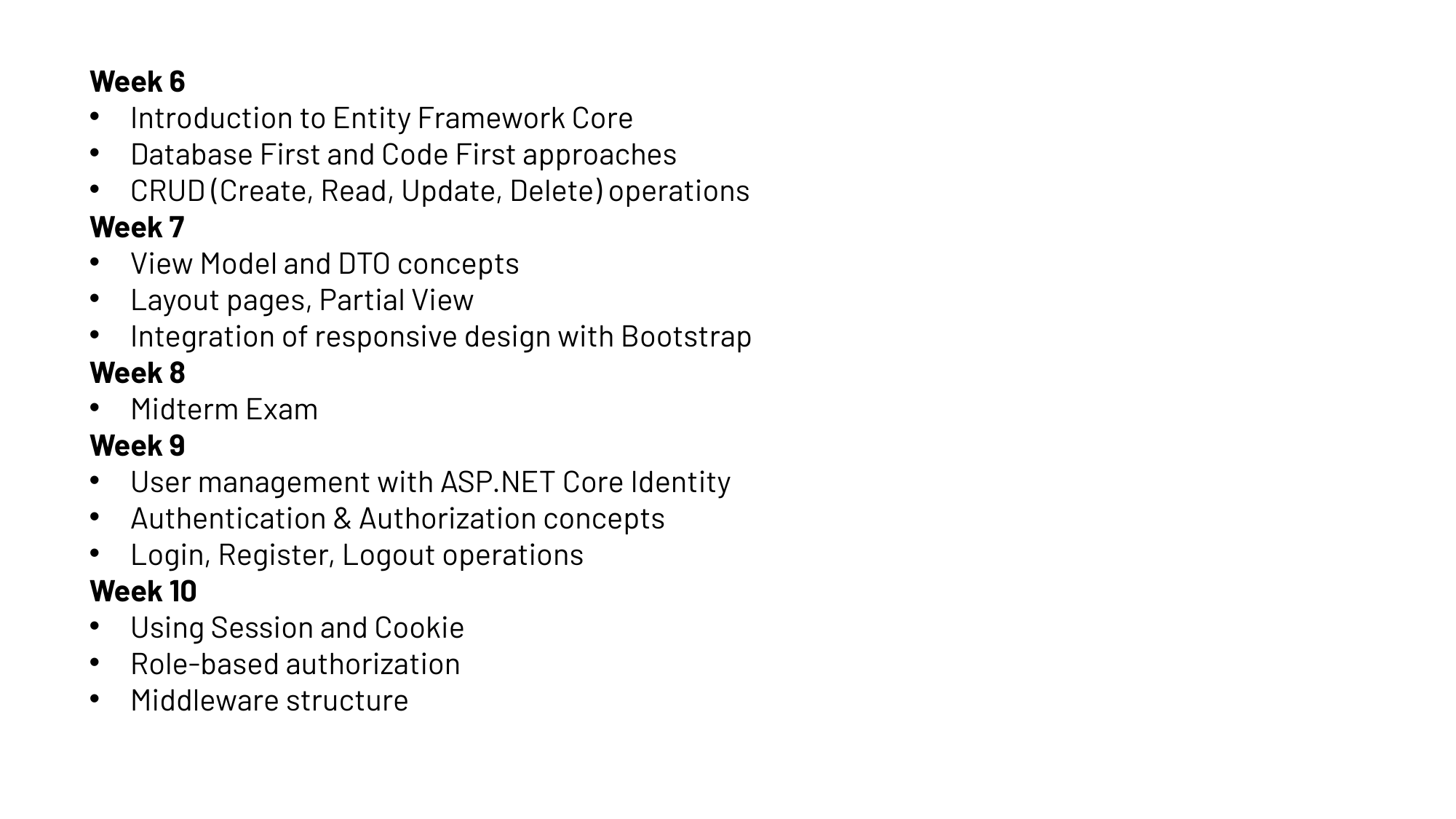

Week 6
Introduction to Entity Framework Core
Database First and Code First approaches
CRUD (Create, Read, Update, Delete) operations
Week 7
View Model and DTO concepts
Layout pages, Partial View
Integration of responsive design with Bootstrap
Week 8
Midterm Exam
Week 9
User management with ASP.NET Core Identity
Authentication & Authorization concepts
Login, Register, Logout operations
Week 10
Using Session and Cookie
Role-based authorization
Middleware structure